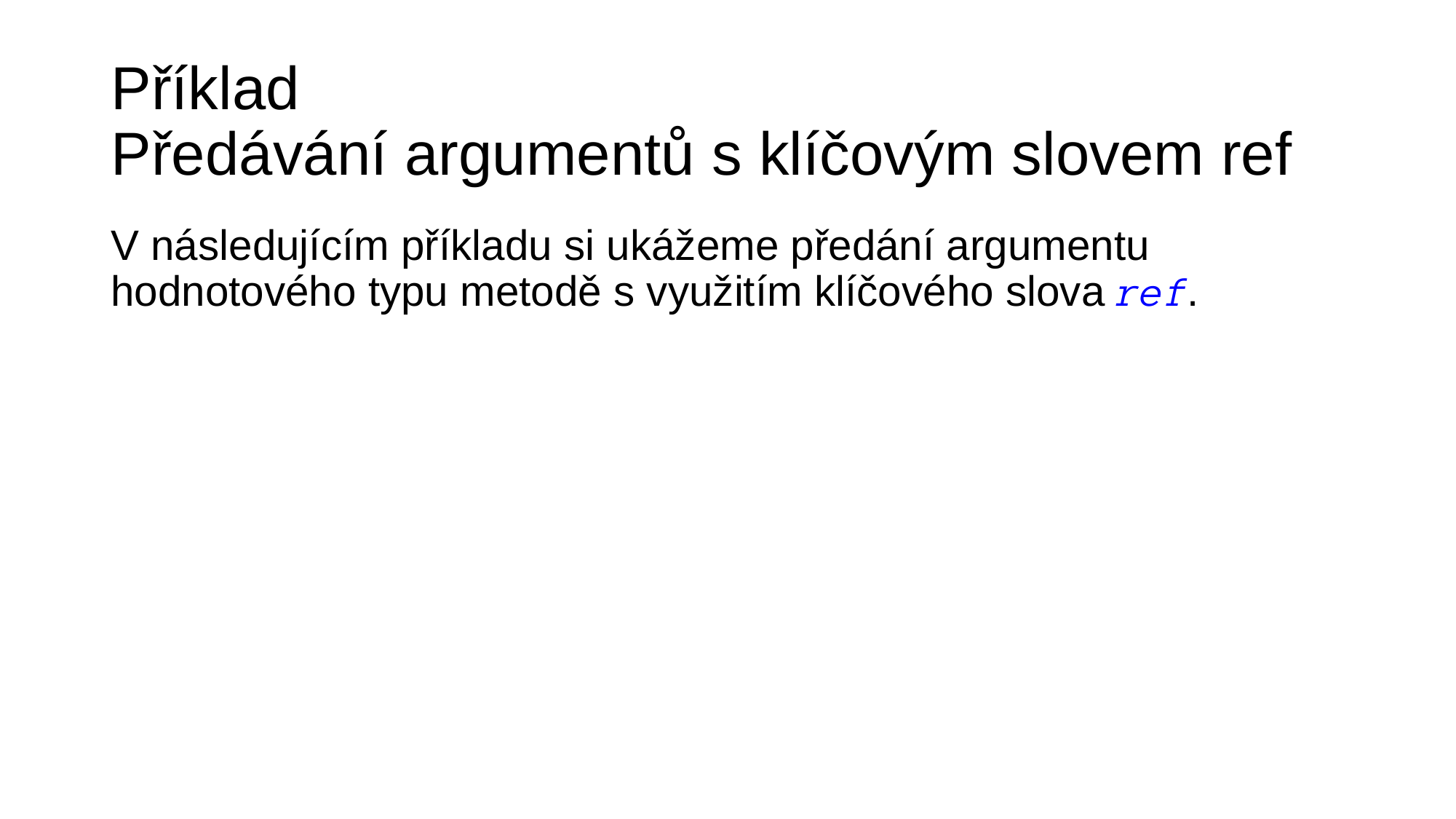

# Příklad Předávání argumentů s klíčovým slovem ref
V následujícím příkladu si ukážeme předání argumentu hodnotového typu metodě s využitím klíčového slova ref.